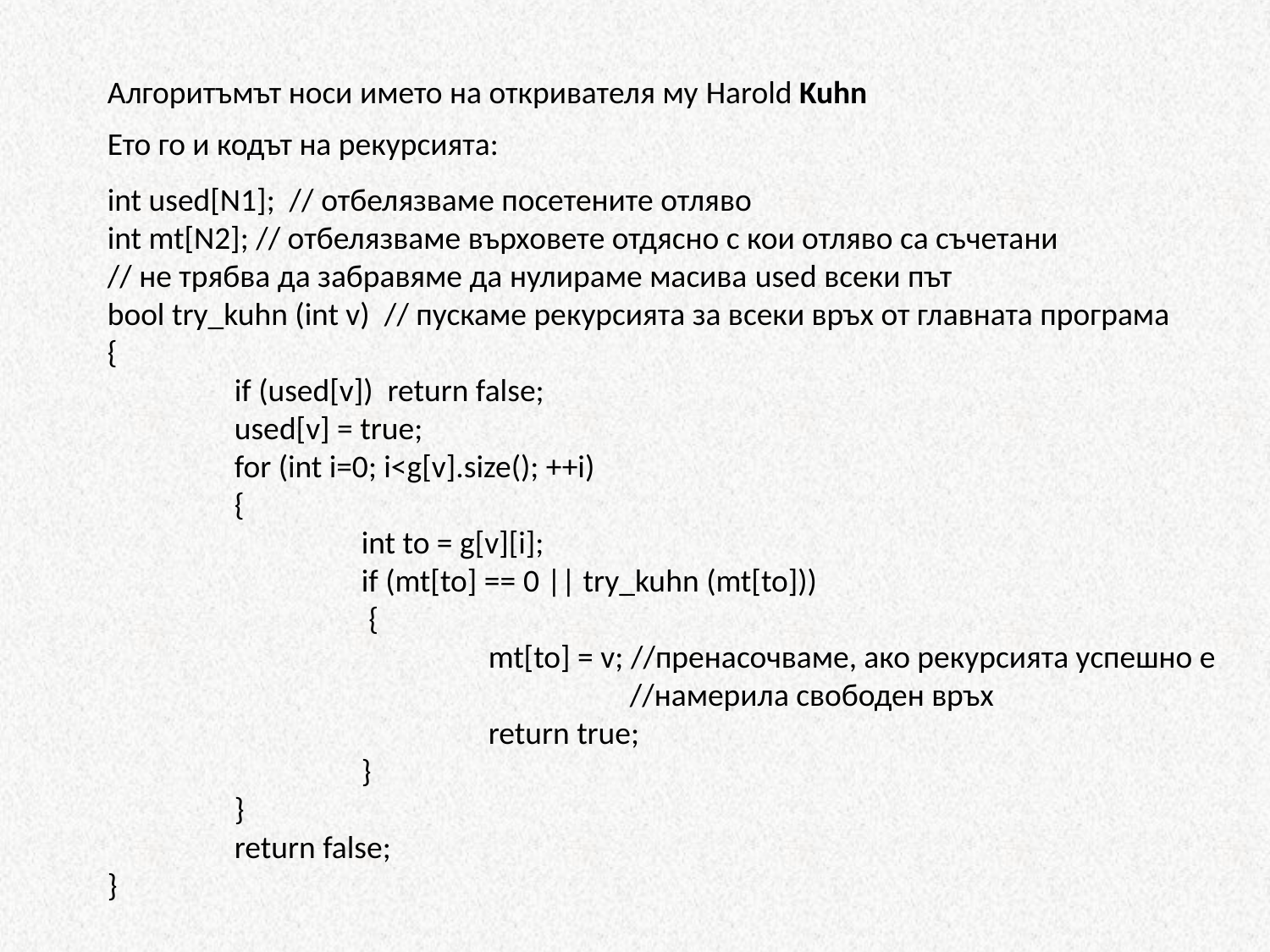

Алгоритъмът носи името на откривателя му Harold Kuhn
Ето го и кодът на рекурсията:
int used[N1];  // отбелязваме посетените отляво
int mt[N2]; // отбелязваме върховете отдясно с кои отляво са съчетани
// не трябва да забравяме да нулираме масива used всеки път
bool try_kuhn (int v)  // пускаме рекурсията за всеки връх от главната програма
{
	if (used[v])  return false;
	used[v] = true;
	for (int i=0; i<g[v].size(); ++i)
	{
		int to = g[v][i];
		if (mt[to] == 0 || try_kuhn (mt[to]))
		 {
			mt[to] = v; //пренасочваме, ако рекурсията успешно е
 				  //намерила свободен връх
			return true;
		}
	}
	return false;
}